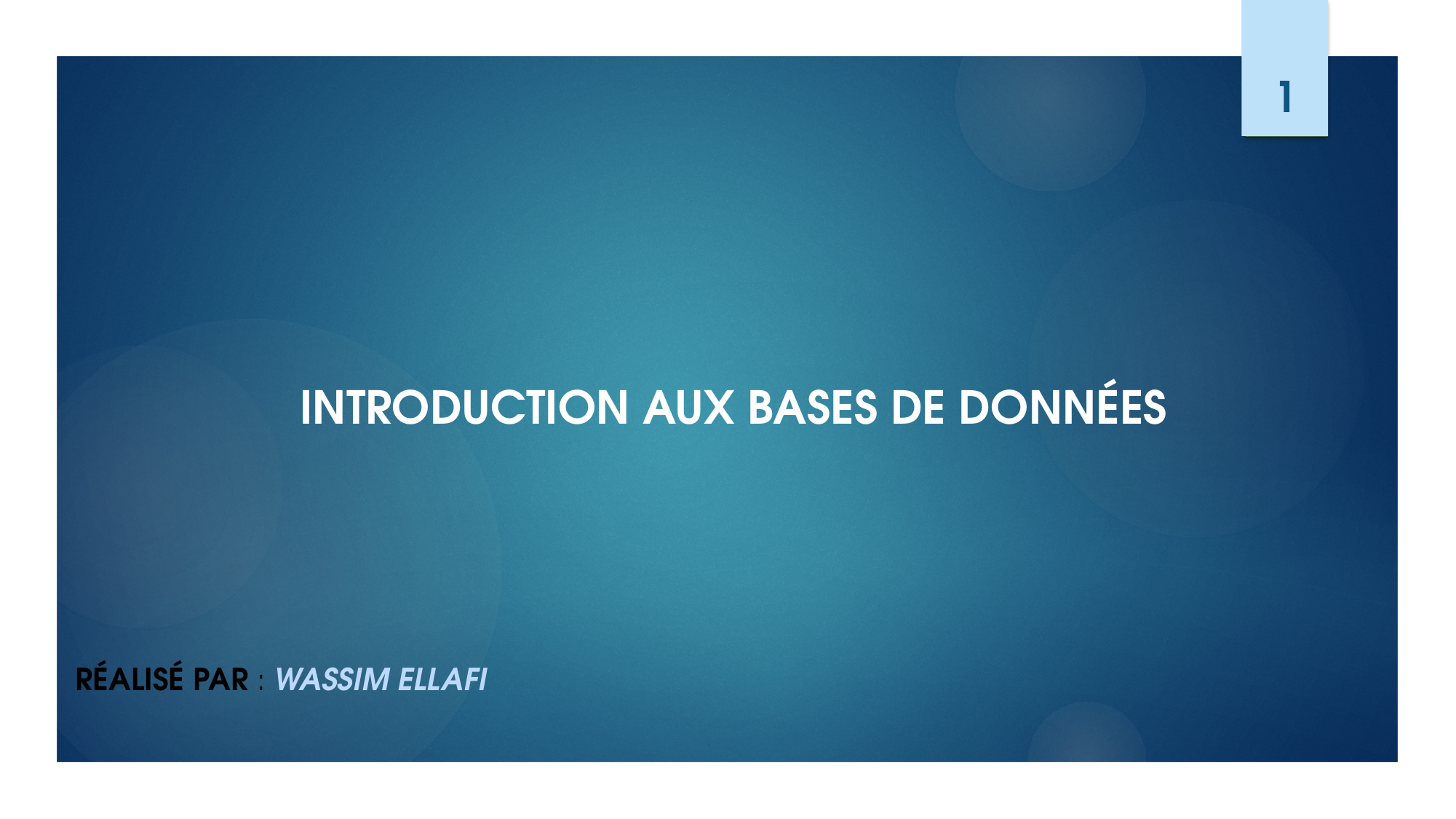

1

# introduction aux bases de données
Réalisé par : wassim ellafi